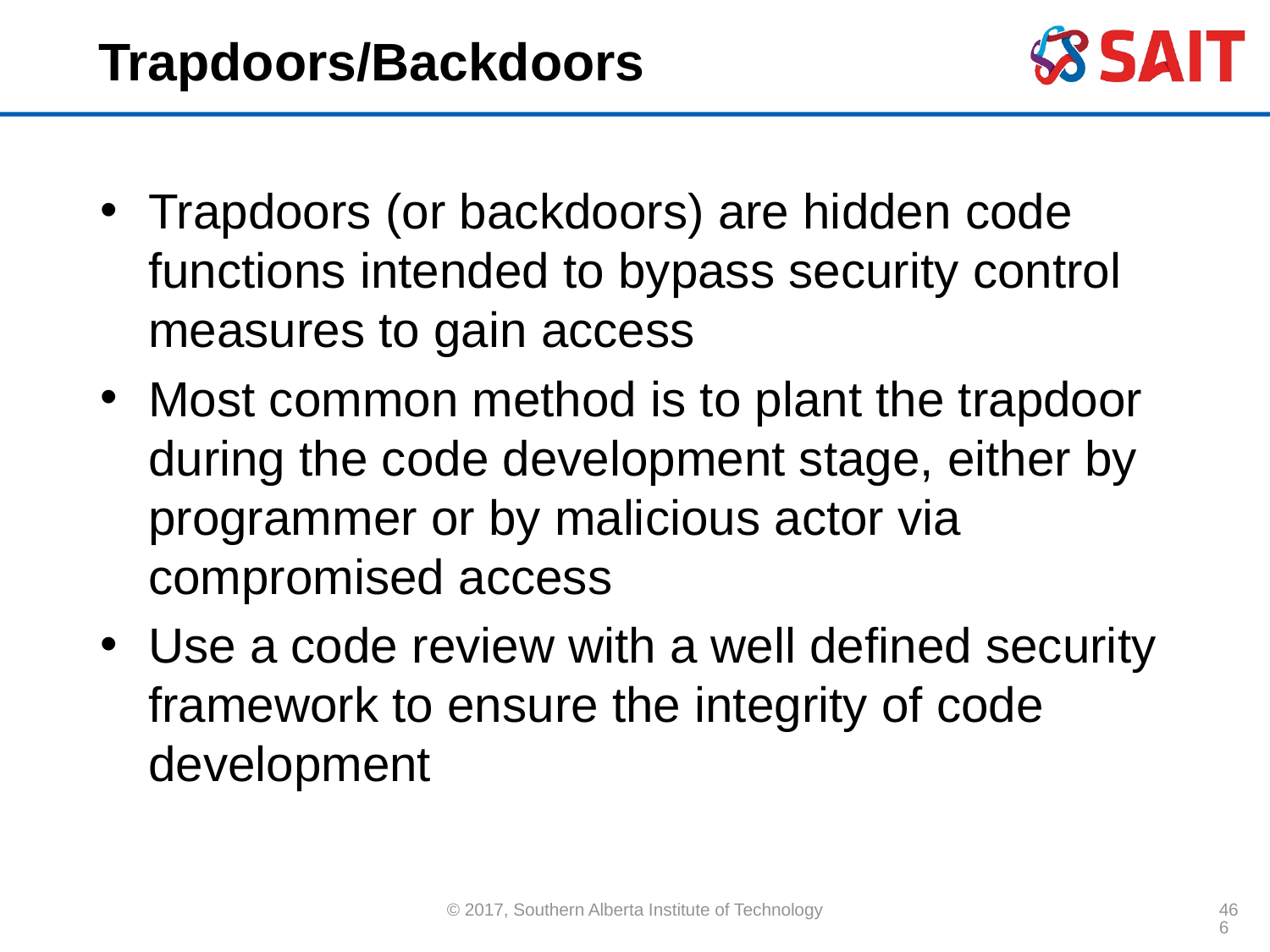

# Trapdoors/Backdoors
Trapdoors (or backdoors) are hidden code functions intended to bypass security control measures to gain access
Most common method is to plant the trapdoor during the code development stage, either by programmer or by malicious actor via  compromised access
Use a code review with a well defined security framework to ensure the integrity of code development